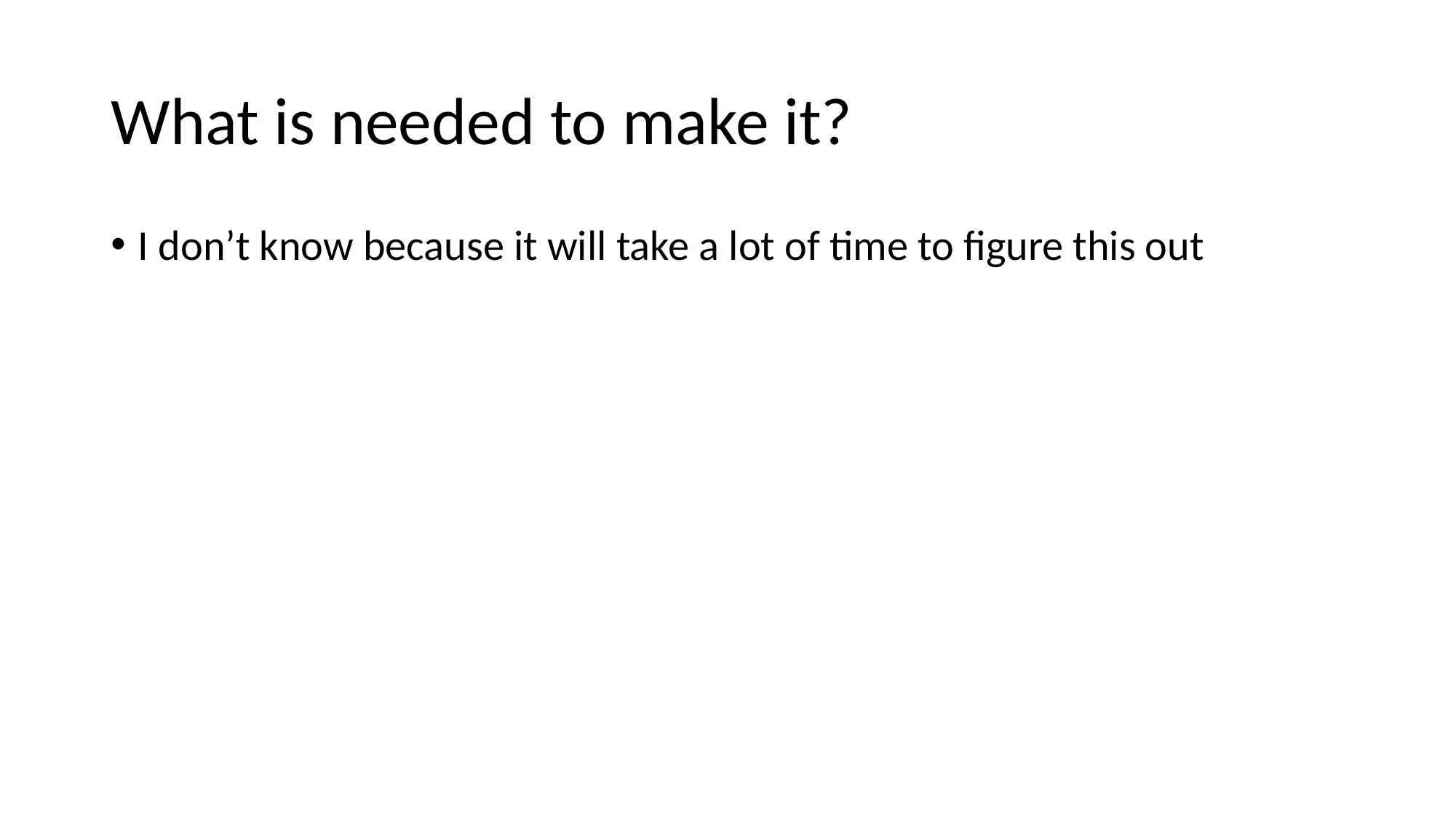

# What is needed to make it?
I don’t know because it will take a lot of time to figure this out